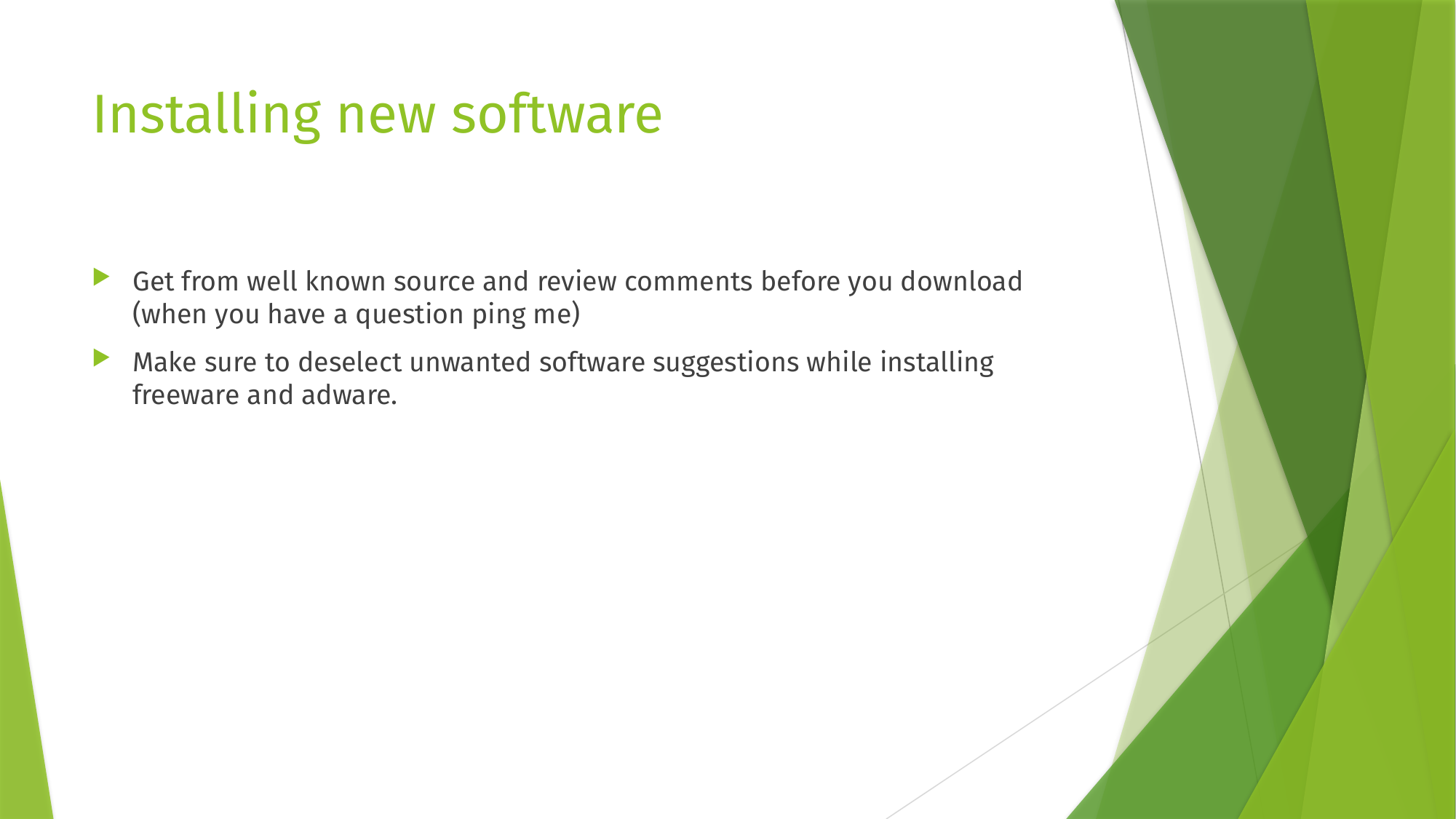

# Installing new software
Get from well known source and review comments before you download (when you have a question ping me)
Make sure to deselect unwanted software suggestions while installing freeware and adware.